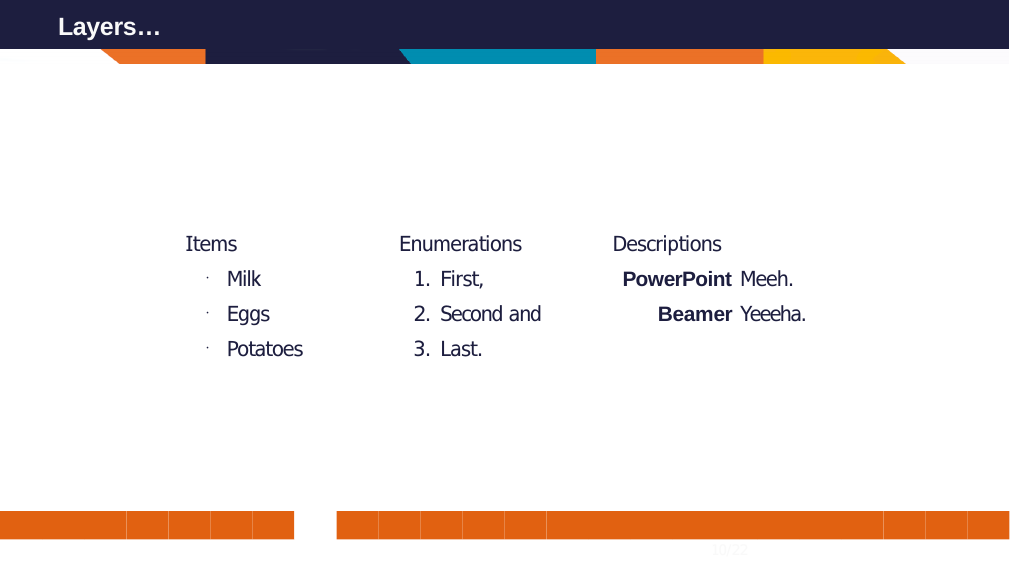

# Layers…
Enumerations
First,
Second and
Last.
Items
Milk
Eggs
Potatoes
Descriptions
PowerPoint Meeh.
Beamer Yeeeha.

10/22